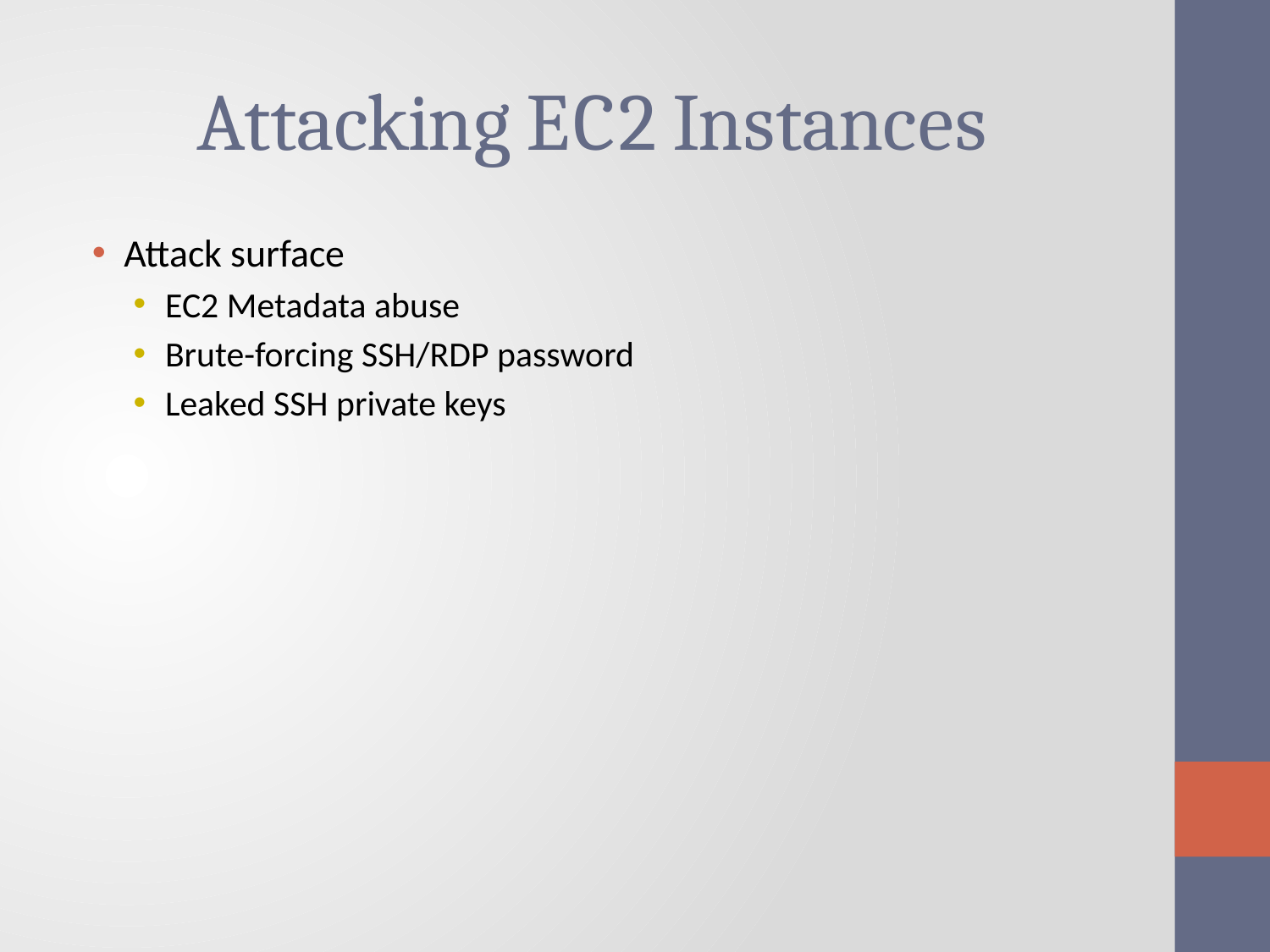

# Attacking EC2 Instances
Attack surface
EC2 Metadata abuse
Brute-forcing SSH/RDP password
Leaked SSH private keys